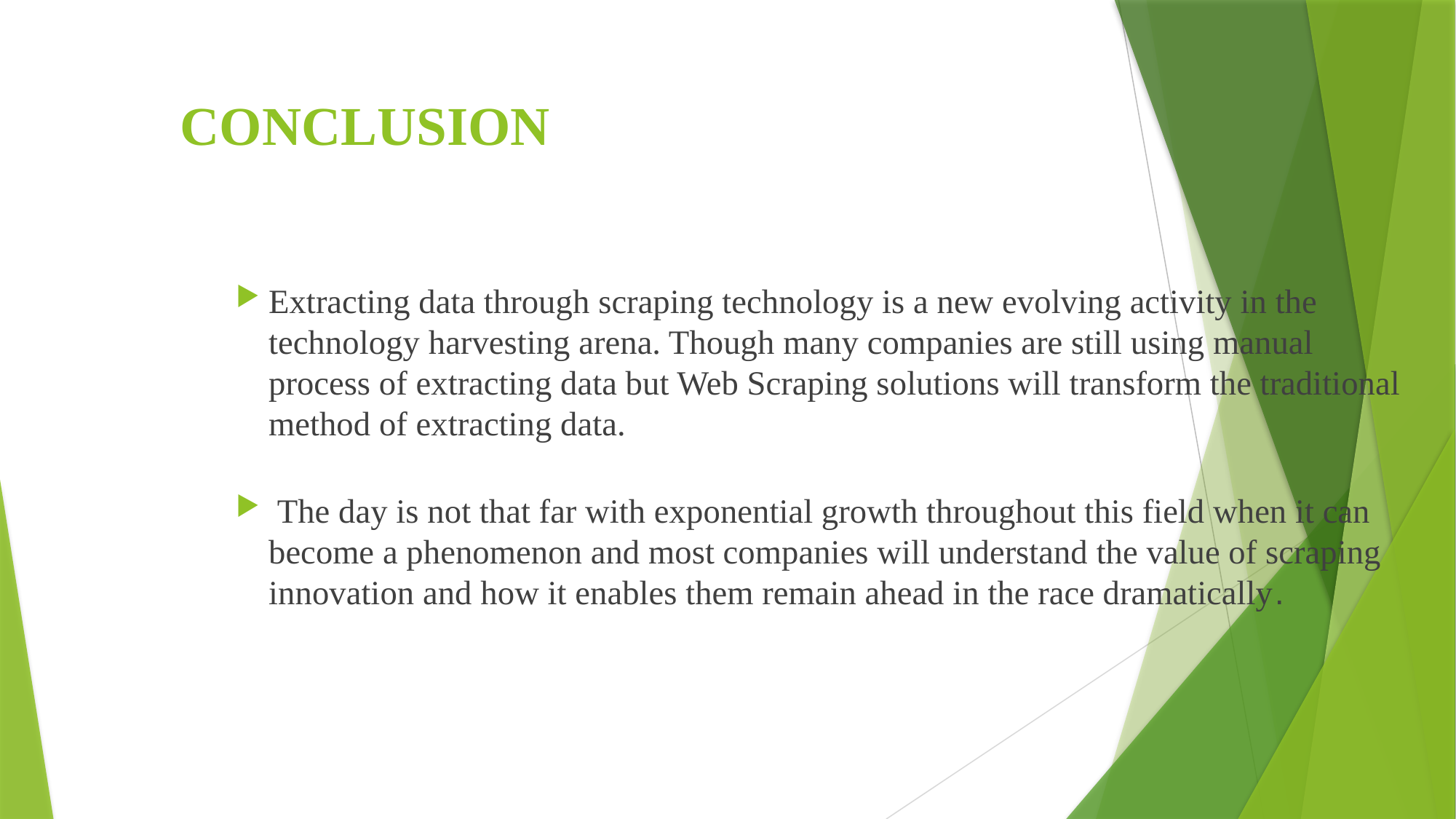

# CONCLUSION
Extracting data through scraping technology is a new evolving activity in the technology harvesting arena. Though many companies are still using manual process of extracting data but Web Scraping solutions will transform the traditional method of extracting data.

 The day is not that far with exponential growth throughout this field when it can become a phenomenon and most companies will understand the value of scraping innovation and how it enables them remain ahead in the race dramatically.